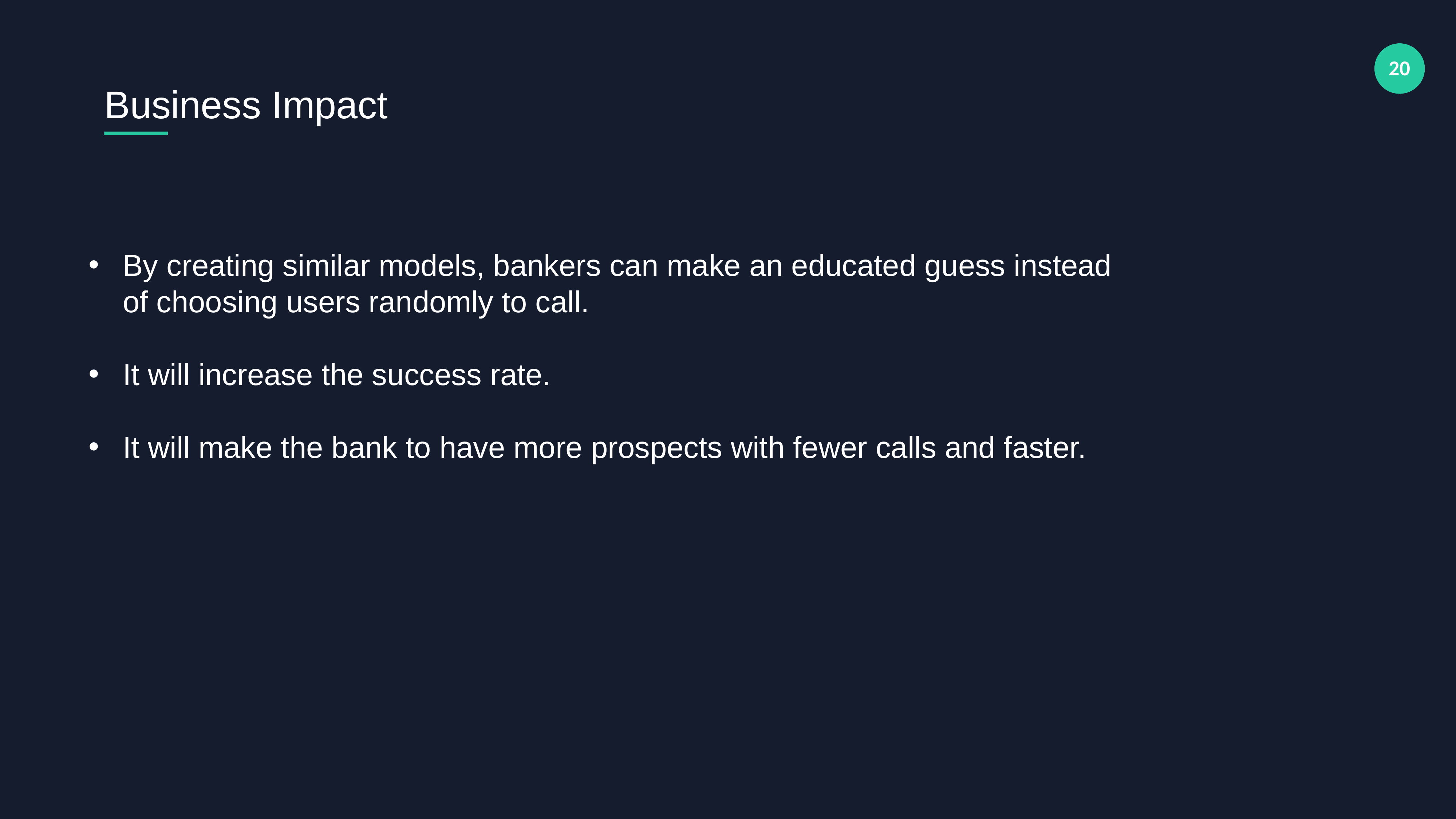

Business Impact
By creating similar models, bankers can make an educated guess instead of choosing users randomly to call.

It will increase the success rate.

It will make the bank to have more prospects with fewer calls and faster.